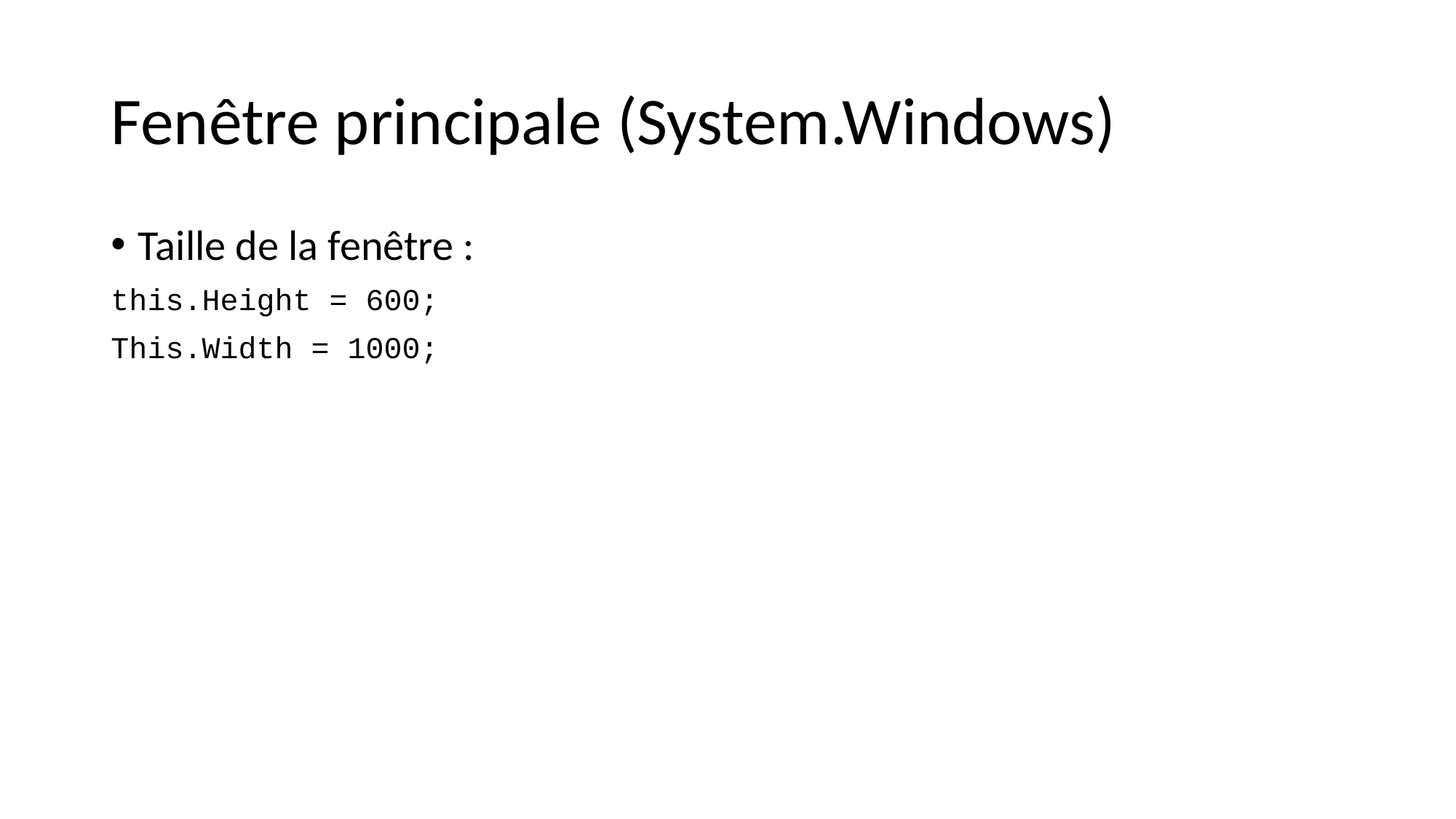

# Fenêtre principale (System.Windows)
Taille de la fenêtre :
this.Height = 600;
This.Width = 1000;